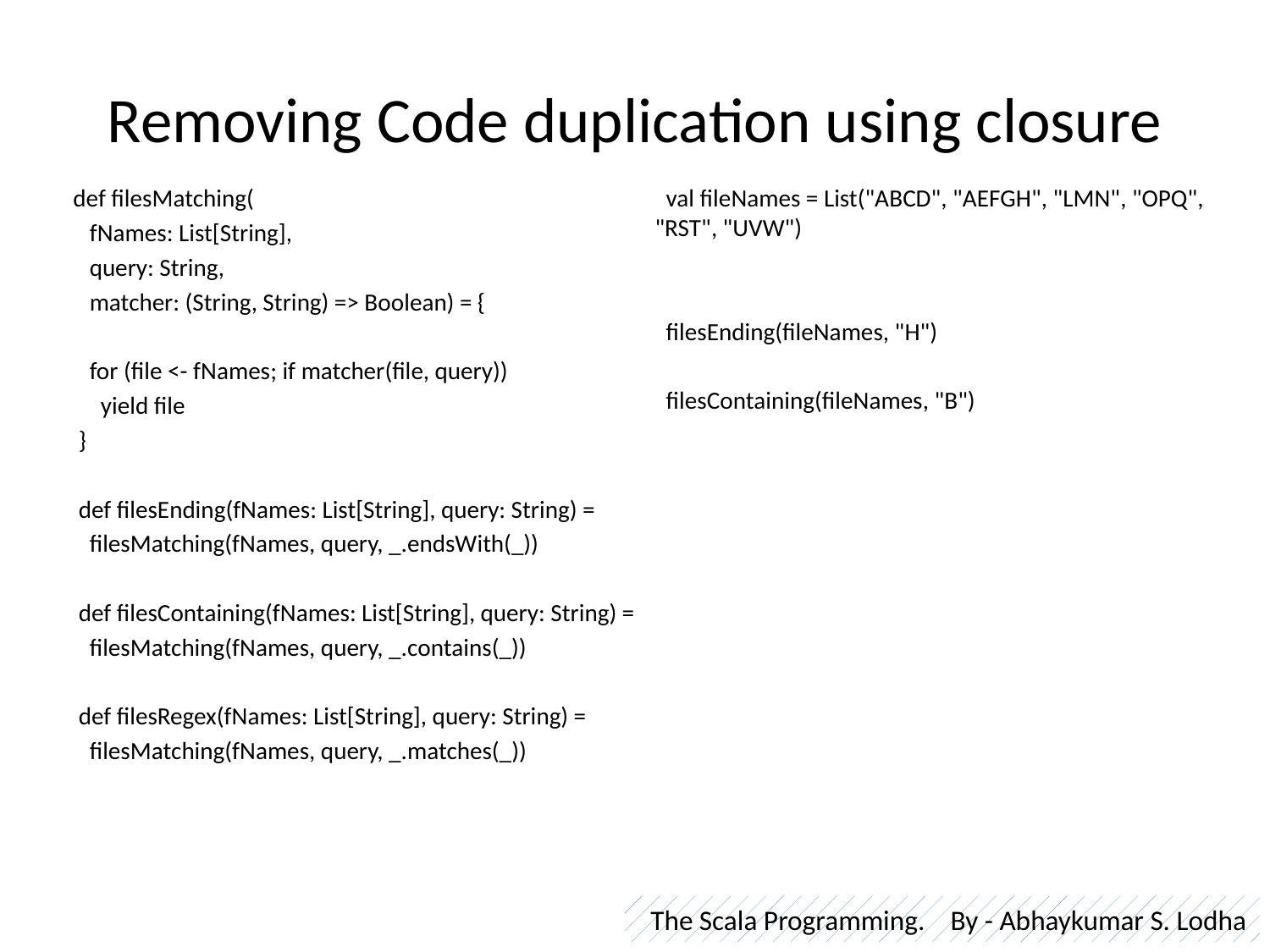

# Removing Code duplication using closure
 def filesMatching(
    fNames: List[String],
    query: String,
    matcher: (String, String) => Boolean) = {

    for (file <- fNames; if matcher(file, query))
      yield file
  }

  def filesEnding(fNames: List[String], query: String) =
    filesMatching(fNames, query, _.endsWith(_))

  def filesContaining(fNames: List[String], query: String) =
    filesMatching(fNames, query, _.contains(_))

  def filesRegex(fNames: List[String], query: String) =
    filesMatching(fNames, query, _.matches(_))

  val fileNames = List("ABCD", "AEFGH", "LMN", "OPQ", "RST", "UVW")

  filesEnding(fileNames, "H")

  filesContaining(fileNames, "B")